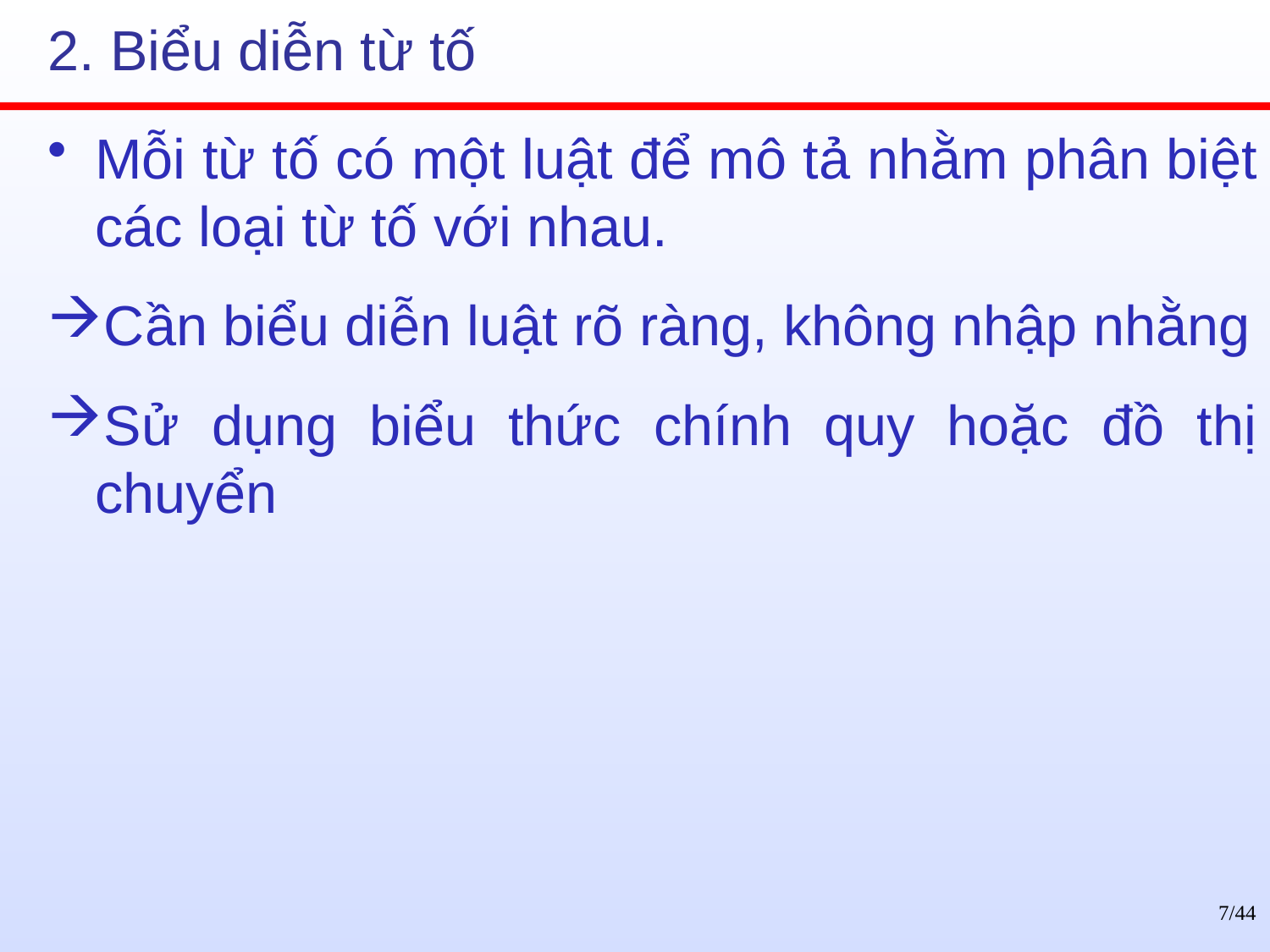

# 2. Biểu diễn từ tố
Mỗi từ tố có một luật để mô tả nhằm phân biệt các loại từ tố với nhau.
Cần biểu diễn luật rõ ràng, không nhập nhằng
Sử dụng biểu thức chính quy hoặc đồ thị chuyển